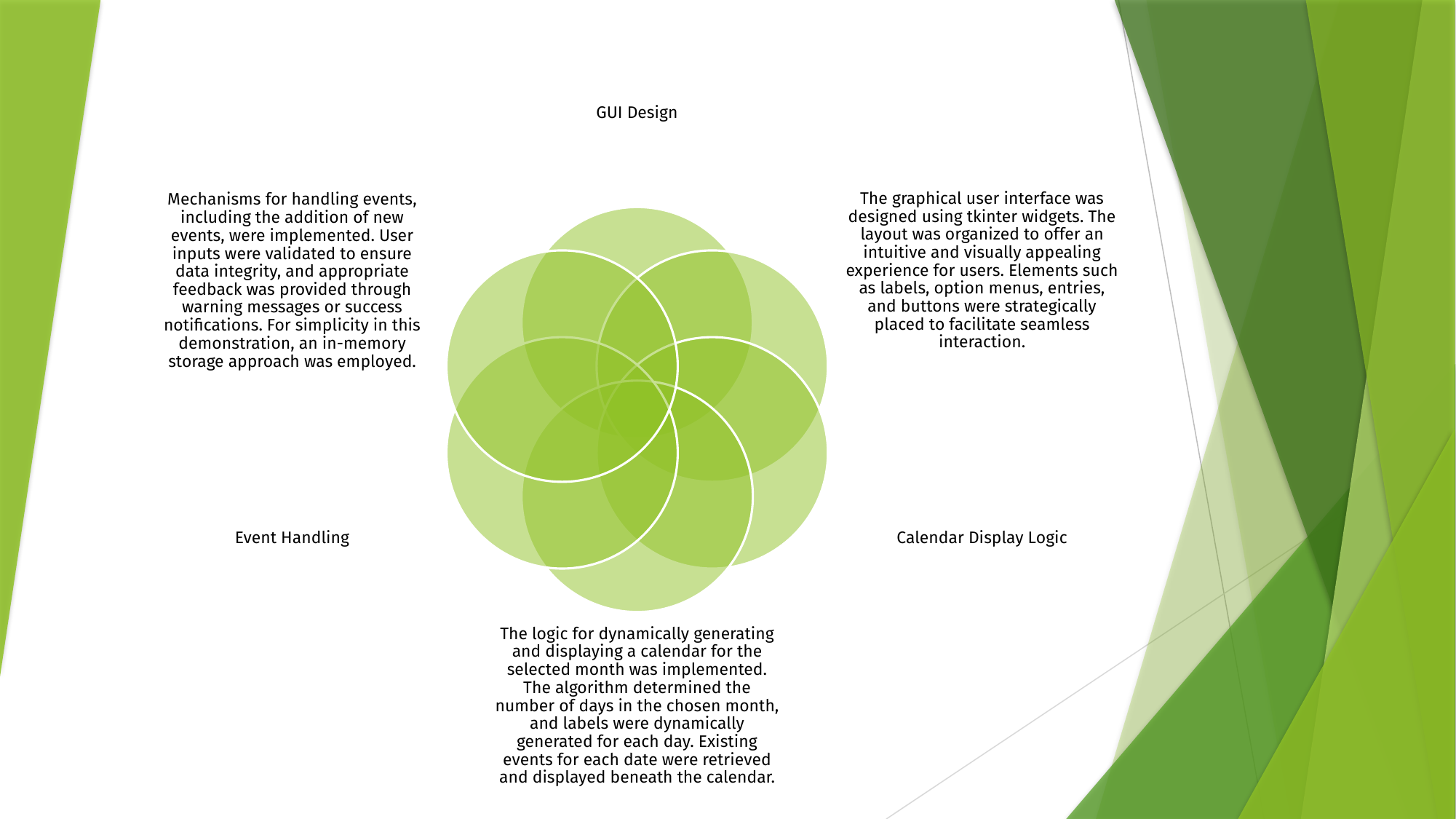

GUI Design
The graphical user interface was designed using tkinter widgets. The layout was organized to offer an intuitive and visually appealing experience for users. Elements such as labels, option menus, entries, and buttons were strategically placed to facilitate seamless interaction.
Calendar Display Logic
The logic for dynamically generating and displaying a calendar for the selected month was implemented. The algorithm determined the number of days in the chosen month, and labels were dynamically generated for each day. Existing events for each date were retrieved and displayed beneath the calendar.
Event Handling
Mechanisms for handling events, including the addition of new events, were implemented. User inputs were validated to ensure data integrity, and appropriate feedback was provided through warning messages or success notifications. For simplicity in this demonstration, an in-memory storage approach was employed.